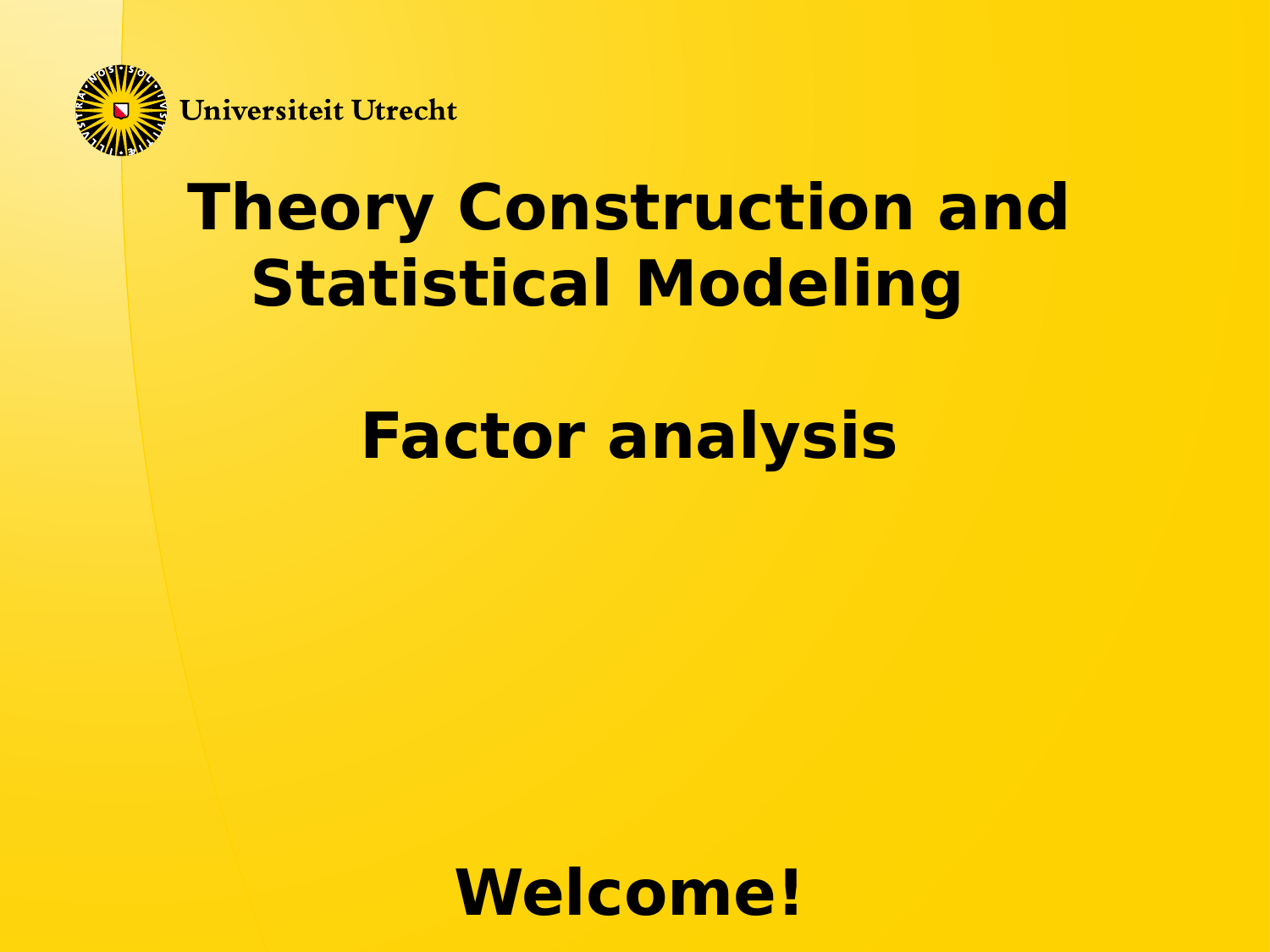

# Theory Construction and Statistical Modeling Factor analysis Welcome!